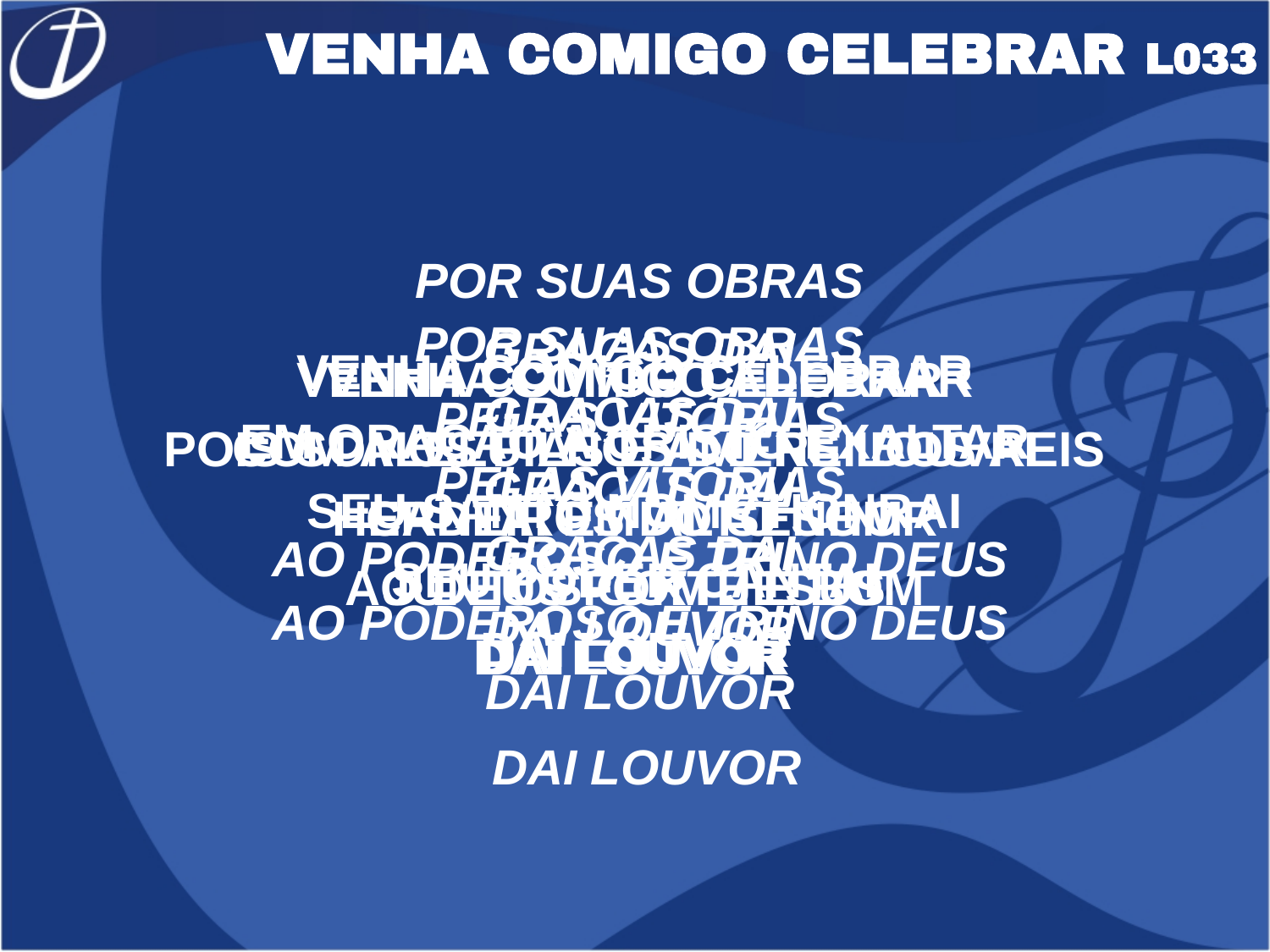

VENHA COMIGO CELEBRAR L033
POR SUAS OBRAS
GRAÇAS DAI
PELAS VITÓRIAS
GRAÇAS DAI
AO PODEROSO E TRINO DEUS
DAI LOUVOR

 DAI LOUVOR
POR SUAS OBRAS
GRAÇAS DAI
PELAS VITÓRIAS
GRAÇAS DAI
AO PODEROSO E TRINO DEUS
DAI LOUVOR
VENHA COMIGO CELEBRAR
EM ORAÇÃO A CRISTO EXALTAR
SEU SANTO NOME HONRAI
SEU PODER CANTAI
DAI LOUVOR
VENHA COMIGO ADORAR
COM ALELUIAS E AMÉNS LOUVAI
CANTAI EM ALTO SOM
AO DEUS FORTE E BOM
DAI LOUVOR
VENHA COMIGO CELEBRAR
POIS SOMOS FILHOS DO REI DOS REIS
HERDEIROS DO SENHOR
JUNTOS COM JESUS
DAI LOUVOR